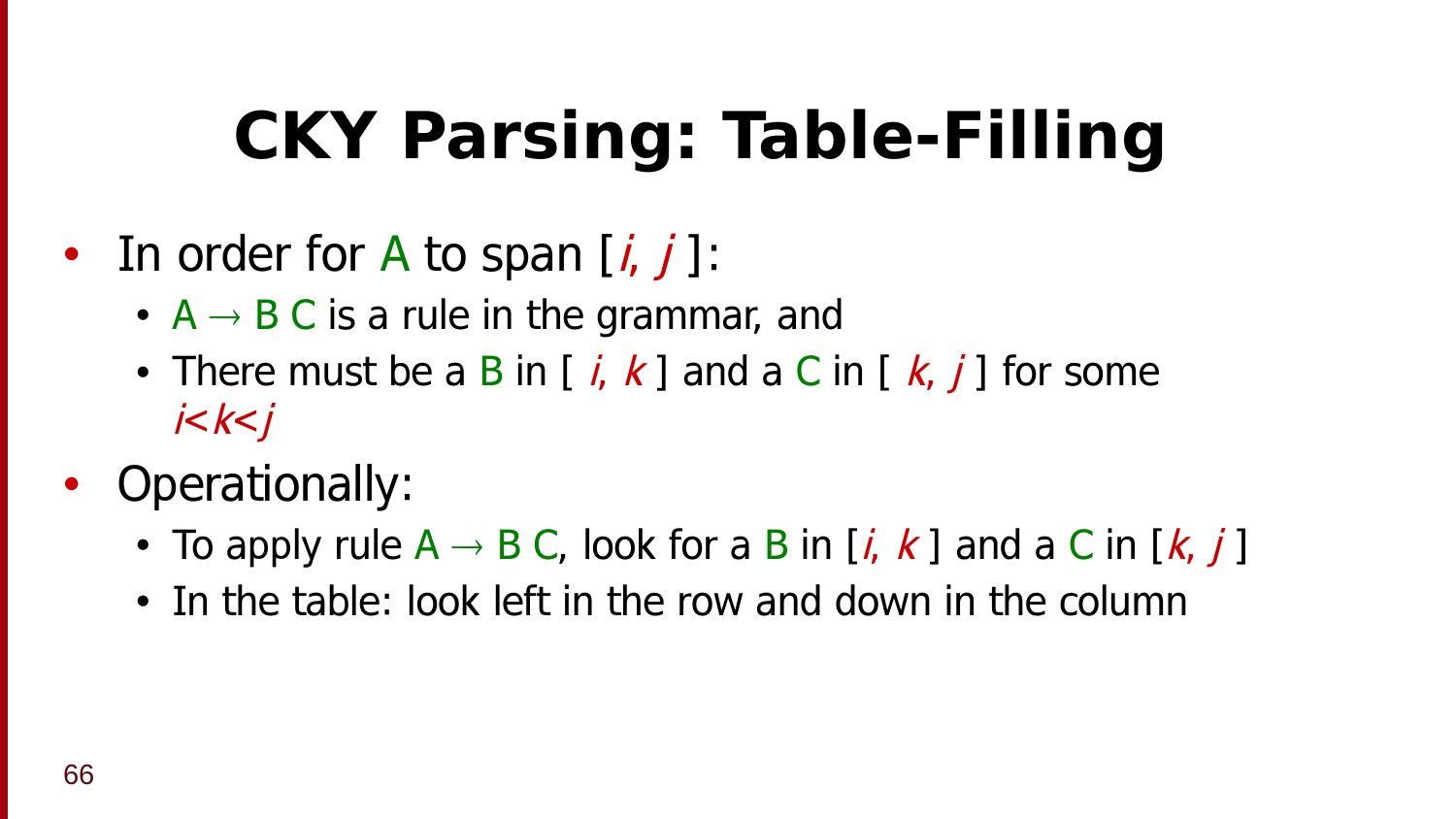

# CKY Parsing: Table-Filling
In order for A to span [i, j ]:
A → B C is a rule in the grammar, and
There must be a B in [ i, k ] and a C in [ k, j ] for some i<k<j
Operationally:
To apply rule A → B C, look for a B in [i, k ] and a C in [k, j ]
In the table: look left in the row and down in the column

66